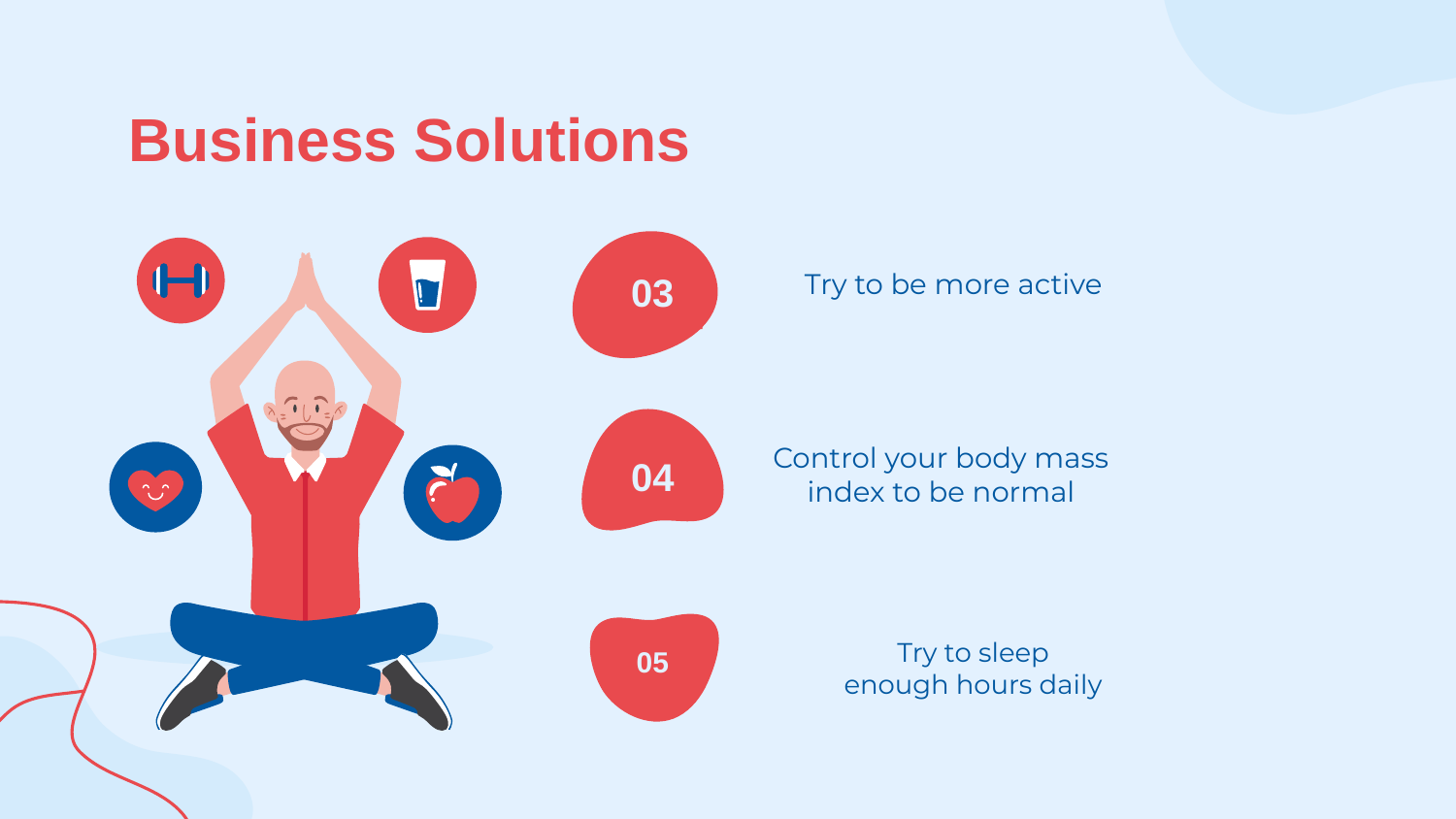

# Business Solutions

Try to be more active
03

Control your body mass index to be normal
04

Try to sleep enough hours daily
05